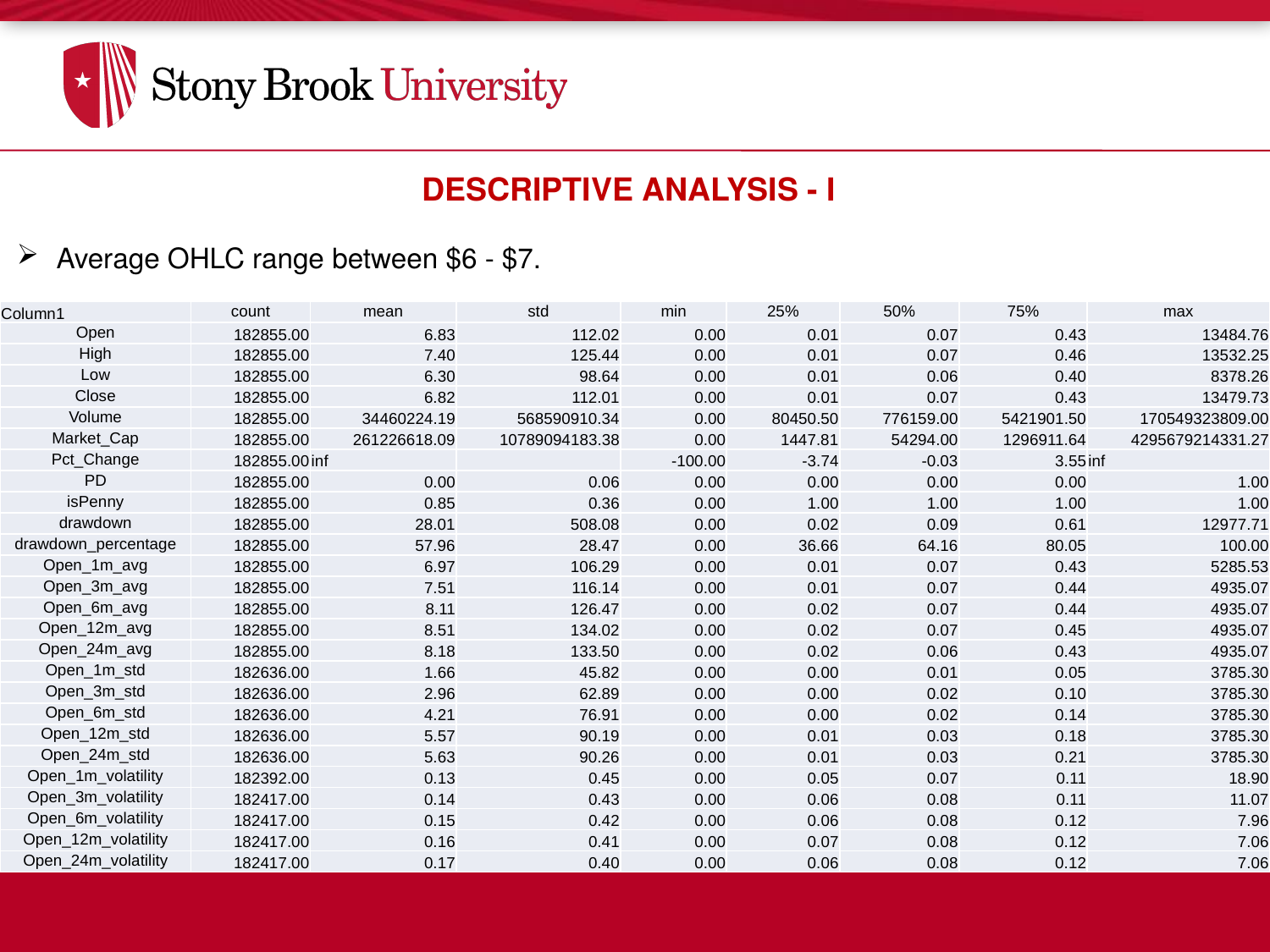

DESCRIPTIVE ANALYSIS - I

Average OHLC range between $6 - $7.

| Column1 | count | mean | std | min | 25% | 50% | 75% | max |
| --- | --- | --- | --- | --- | --- | --- | --- | --- |
| Open | 182855.00 | 6.83 | 112.02 | 0.00 | 0.01 | 0.07 | 0.43 | 13484.76 |
| High | 182855.00 | 7.40 | 125.44 | 0.00 | 0.01 | 0.07 | 0.46 | 13532.25 |
| Low | 182855.00 | 6.30 | 98.64 | 0.00 | 0.01 | 0.06 | 0.40 | 8378.26 |
| Close | 182855.00 | 6.82 | 112.01 | 0.00 | 0.01 | 0.07 | 0.43 | 13479.73 |
| Volume | 182855.00 | 34460224.19 | 568590910.34 | 0.00 | 80450.50 | 776159.00 | 5421901.50 | 170549323809.00 |
| Market\_Cap | 182855.00 | 261226618.09 | 10789094183.38 | 0.00 | 1447.81 | 54294.00 | 1296911.64 | 4295679214331.27 |
| Pct\_Change | 182855.00 | inf |  | -100.00 | -3.74 | -0.03 | 3.55 | inf |
| PD | 182855.00 | 0.00 | 0.06 | 0.00 | 0.00 | 0.00 | 0.00 | 1.00 |
| isPenny | 182855.00 | 0.85 | 0.36 | 0.00 | 1.00 | 1.00 | 1.00 | 1.00 |
| drawdown | 182855.00 | 28.01 | 508.08 | 0.00 | 0.02 | 0.09 | 0.61 | 12977.71 |
| drawdown\_percentage | 182855.00 | 57.96 | 28.47 | 0.00 | 36.66 | 64.16 | 80.05 | 100.00 |
| Open\_1m\_avg | 182855.00 | 6.97 | 106.29 | 0.00 | 0.01 | 0.07 | 0.43 | 5285.53 |
| Open\_3m\_avg | 182855.00 | 7.51 | 116.14 | 0.00 | 0.01 | 0.07 | 0.44 | 4935.07 |
| Open\_6m\_avg | 182855.00 | 8.11 | 126.47 | 0.00 | 0.02 | 0.07 | 0.44 | 4935.07 |
| Open\_12m\_avg | 182855.00 | 8.51 | 134.02 | 0.00 | 0.02 | 0.07 | 0.45 | 4935.07 |
| Open\_24m\_avg | 182855.00 | 8.18 | 133.50 | 0.00 | 0.02 | 0.06 | 0.43 | 4935.07 |
| Open\_1m\_std | 182636.00 | 1.66 | 45.82 | 0.00 | 0.00 | 0.01 | 0.05 | 3785.30 |
| Open\_3m\_std | 182636.00 | 2.96 | 62.89 | 0.00 | 0.00 | 0.02 | 0.10 | 3785.30 |
| Open\_6m\_std | 182636.00 | 4.21 | 76.91 | 0.00 | 0.00 | 0.02 | 0.14 | 3785.30 |
| Open\_12m\_std | 182636.00 | 5.57 | 90.19 | 0.00 | 0.01 | 0.03 | 0.18 | 3785.30 |
| Open\_24m\_std | 182636.00 | 5.63 | 90.26 | 0.00 | 0.01 | 0.03 | 0.21 | 3785.30 |
| Open\_1m\_volatility | 182392.00 | 0.13 | 0.45 | 0.00 | 0.05 | 0.07 | 0.11 | 18.90 |
| Open\_3m\_volatility | 182417.00 | 0.14 | 0.43 | 0.00 | 0.06 | 0.08 | 0.11 | 11.07 |
| Open\_6m\_volatility | 182417.00 | 0.15 | 0.42 | 0.00 | 0.06 | 0.08 | 0.12 | 7.96 |
| Open\_12m\_volatility | 182417.00 | 0.16 | 0.41 | 0.00 | 0.07 | 0.08 | 0.12 | 7.06 |
| Open\_24m\_volatility | 182417.00 | 0.17 | 0.40 | 0.00 | 0.06 | 0.08 | 0.12 | 7.06 |